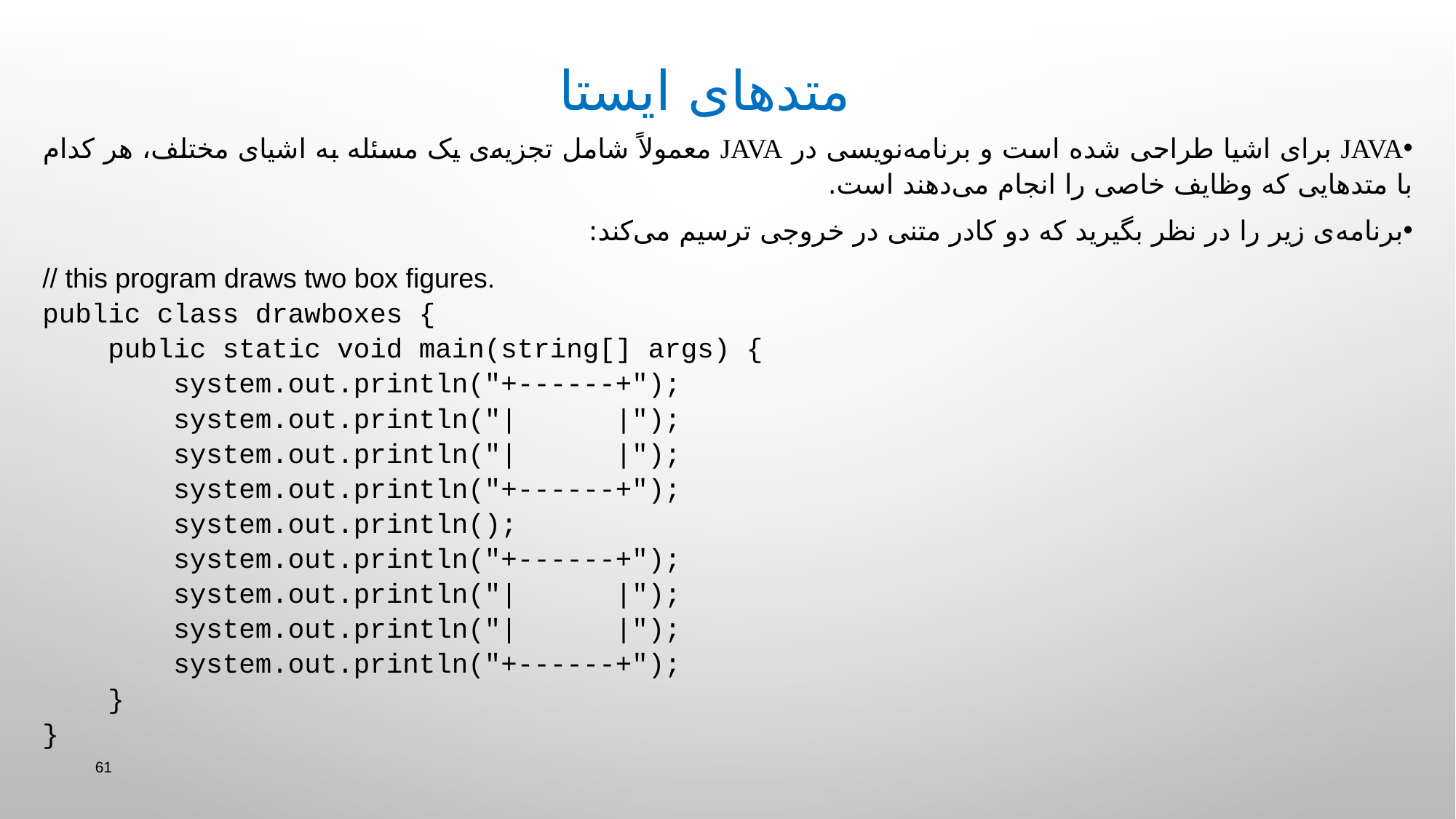

متدهای ایستا
Java برای اشیا طراحی شده است و برنامه‌نویسی در Java معمولاً شامل تجزیه‌ی یک مسئله به اشیای مختلف، هر کدام با متدهایی که وظایف خاصی را انجام می‌دهند است.
برنامه‌ی زیر را در نظر بگیرید که دو کادر متنی در خروجی ترسیم می‌کند:
// this program draws two box figures.
public class drawboxes {
    public static void main(string[] args) {
        system.out.println("+------+");
        system.out.println("|      |");
        system.out.println("|      |");
        system.out.println("+------+");
        system.out.println();
        system.out.println("+------+");
        system.out.println("|      |");
        system.out.println("|      |");
        system.out.println("+------+");
    }
}

61